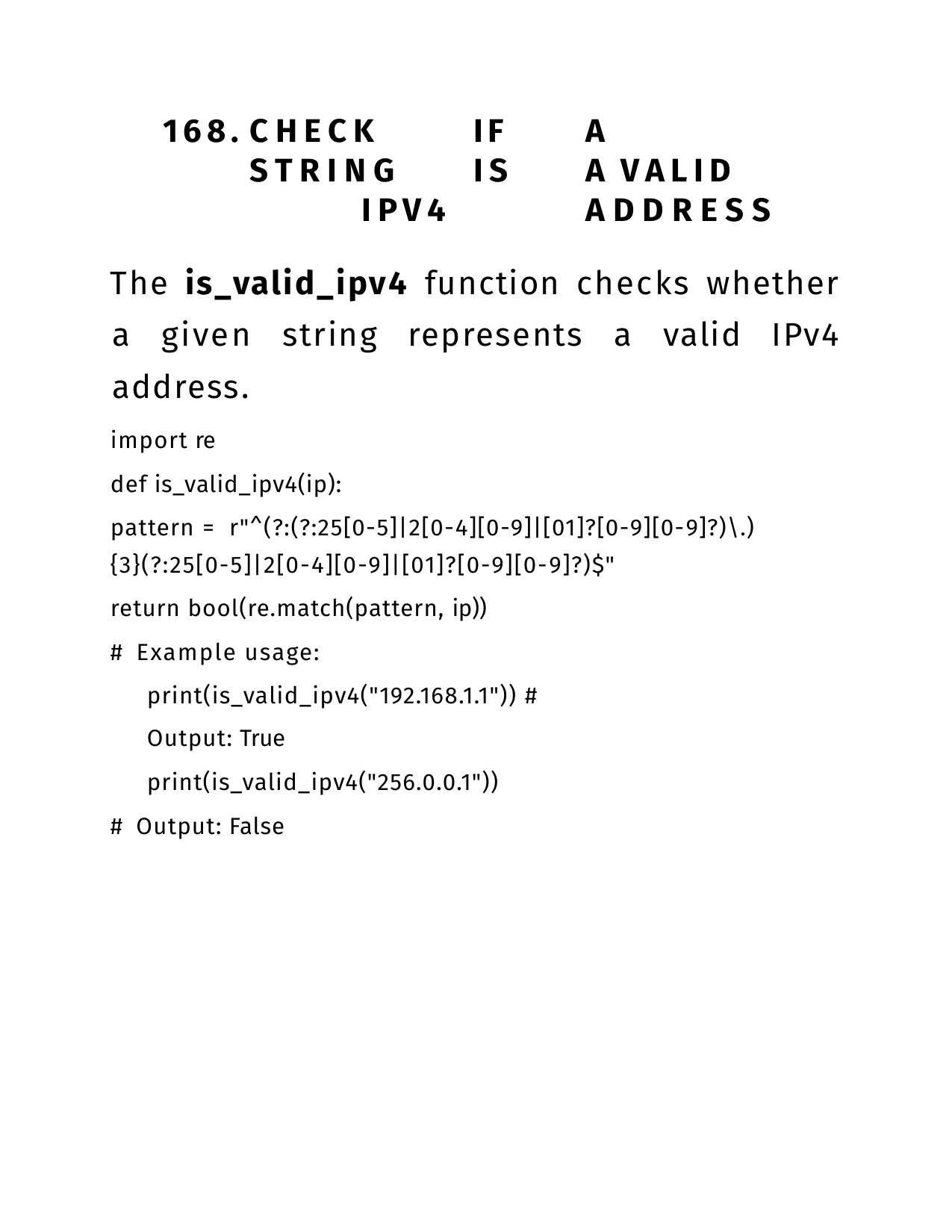

168.	CHECK	IF	A	STRING	IS	A VALID	IPV4		ADDRESS
The is_valid_ipv4 function checks whether a  given  string  represents  a  valid  IPv4 address.
import re
def is_valid_ipv4(ip):
pattern = r"^(?:(?:25[0-5]|2[0-4][0-9]|[01]?[0-9][0-9]?)\.)
{3}(?:25[0-5]|2[0-4][0-9]|[01]?[0-9][0-9]?)$"
return bool(re.match(pattern, ip))
# Example usage: print(is_valid_ipv4("192.168.1.1")) # Output: True print(is_valid_ipv4("256.0.0.1"))
# Output: False